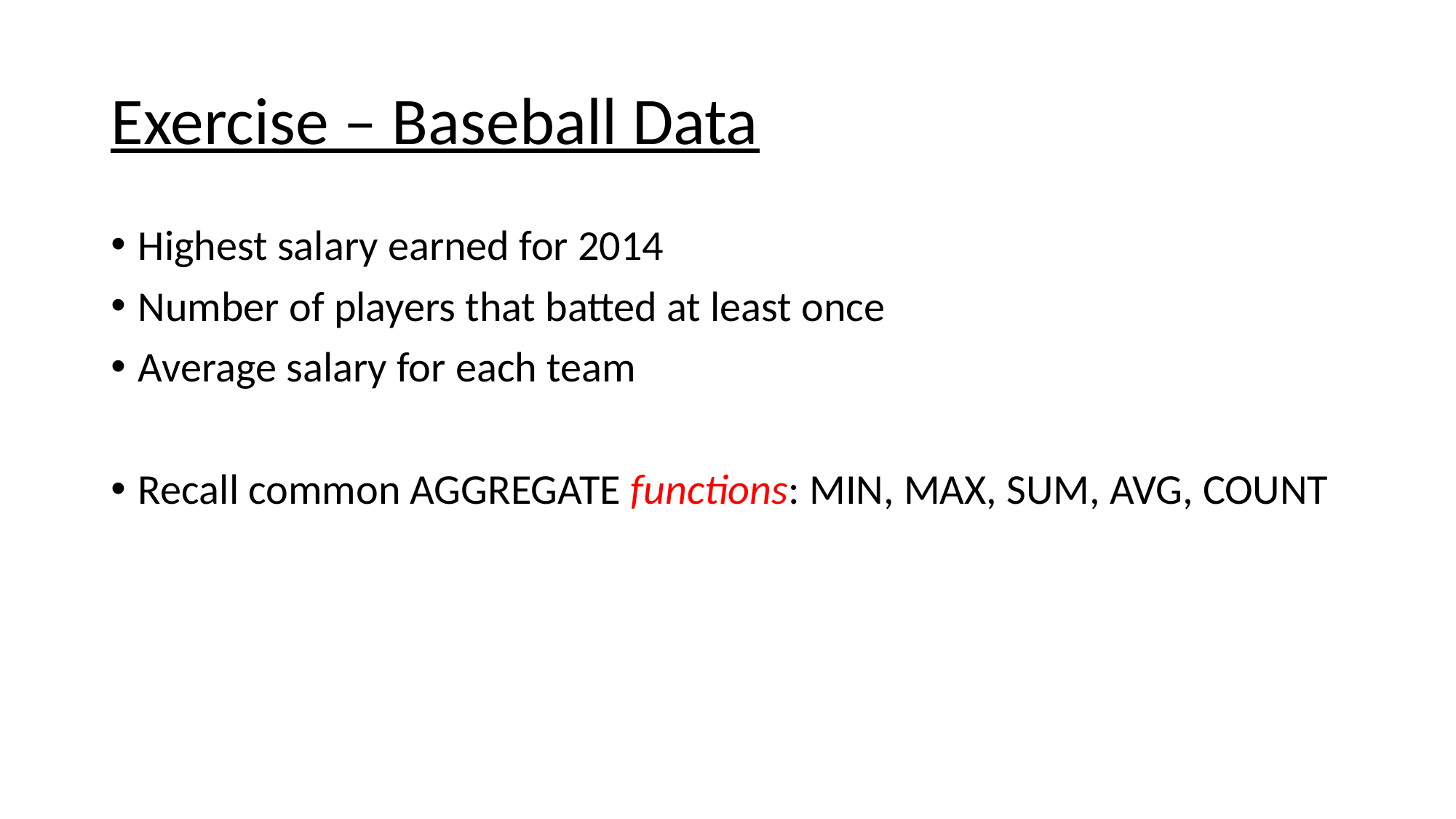

# Exercise – Baseball Data
Highest salary earned for 2014
Number of players that batted at least once
Average salary for each team

Recall common AGGREGATE functions: MIN, MAX, SUM, AVG, COUNT